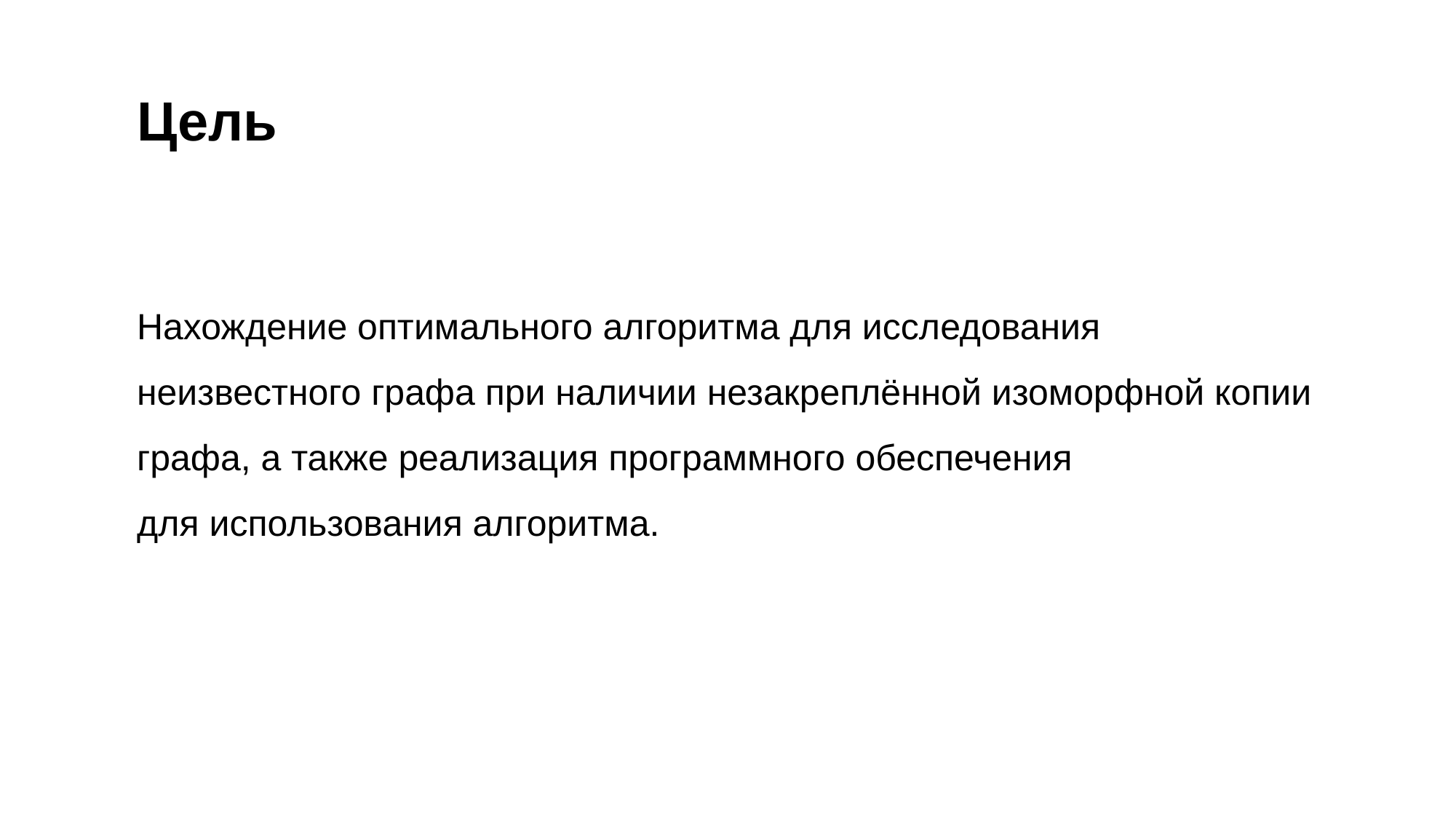

# Цель
Нахождение оптимального алгоритма для исследования неизвестного графа при наличии незакреплённой изоморфной копии графа, а также реализация программного обеспечения
для использования алгоритма.